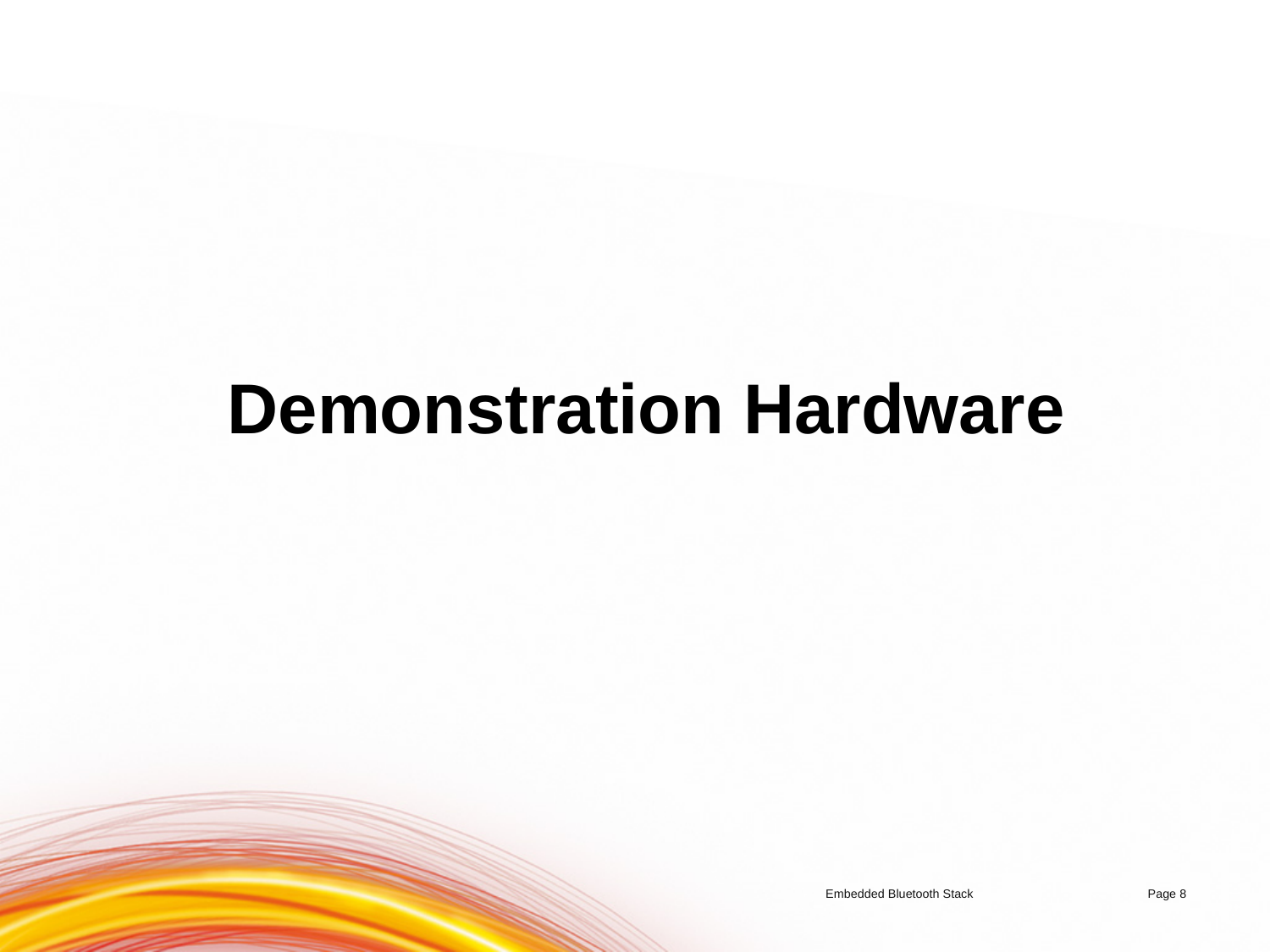

# Demonstration Hardware

Embedded Bluetooth Stack	Page 8